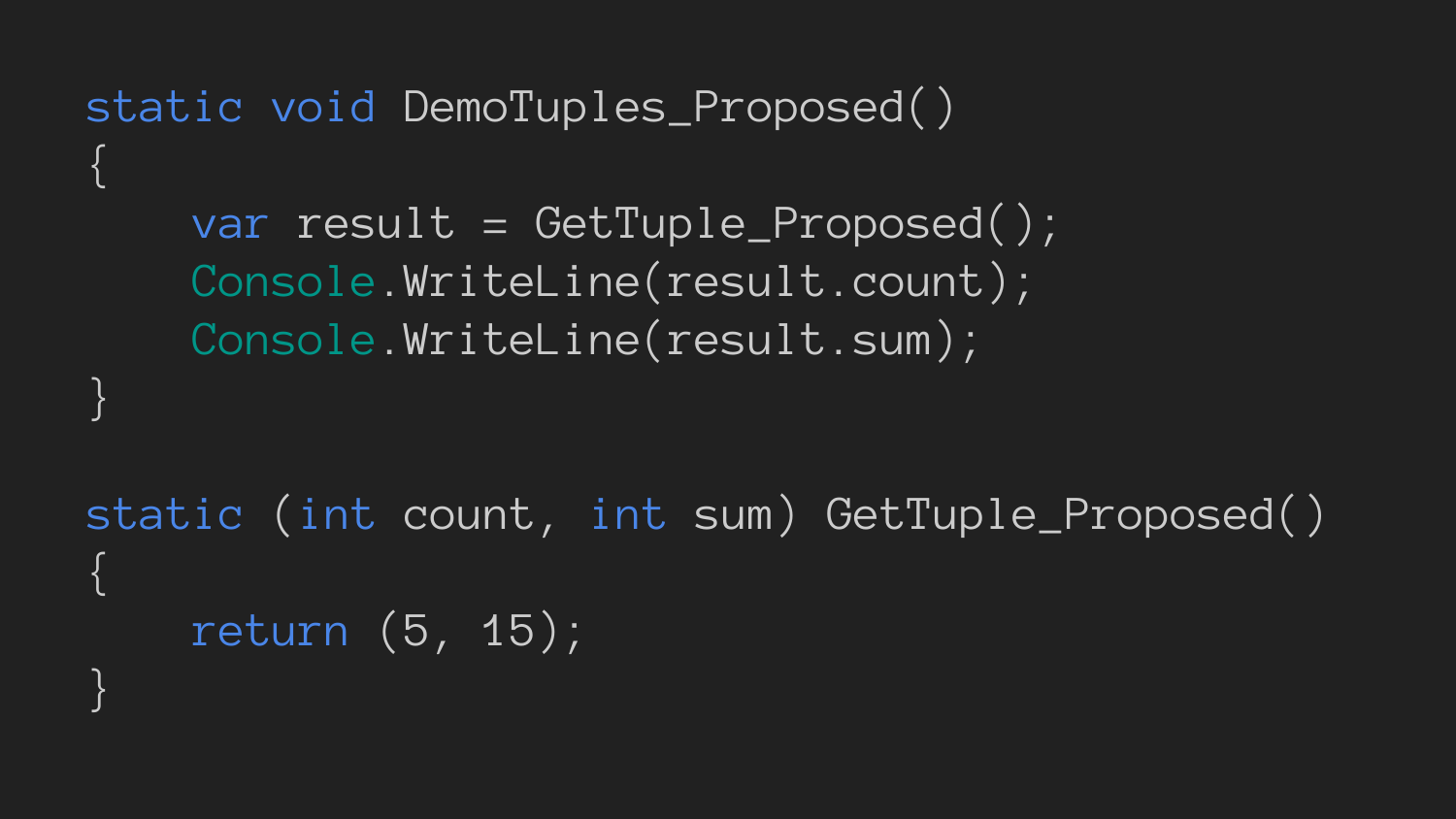

static void DemoTuples_Proposed()
{
    var result = GetTuple_Proposed();
    Console.WriteLine(result.count);
    Console.WriteLine(result.sum);
}

static (int count, int sum) GetTuple_Proposed()
{
    return (5, 15);
}